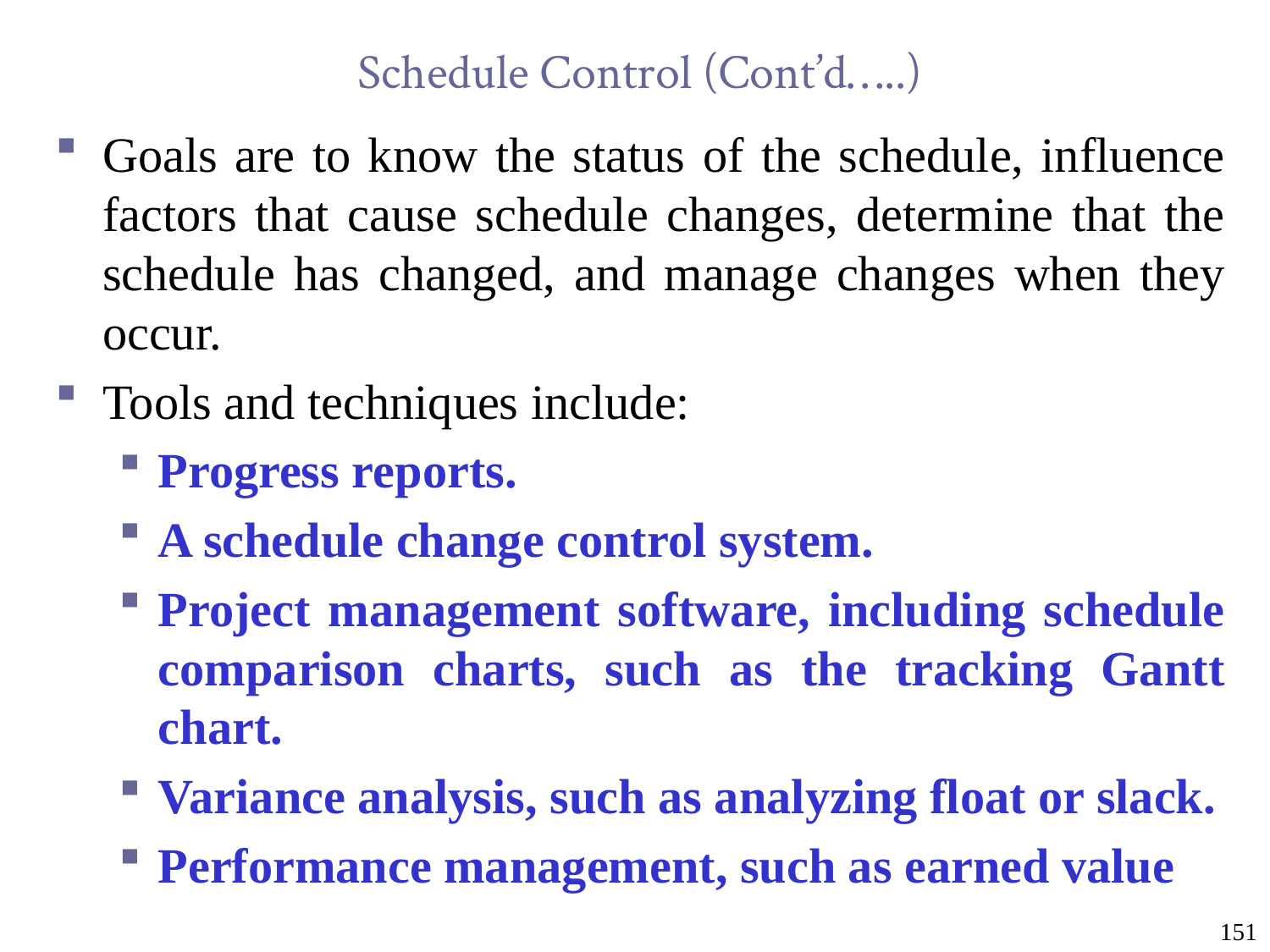

# Schedule Control (Cont’d…..)
Goals are to know the status of the schedule, influence factors that cause schedule changes, determine that the schedule has changed, and manage changes when they occur.
Tools and techniques include:
Progress reports.
A schedule change control system.
Project management software, including schedule comparison charts, such as the tracking Gantt chart.
Variance analysis, such as analyzing float or slack.
Performance management, such as earned value

151